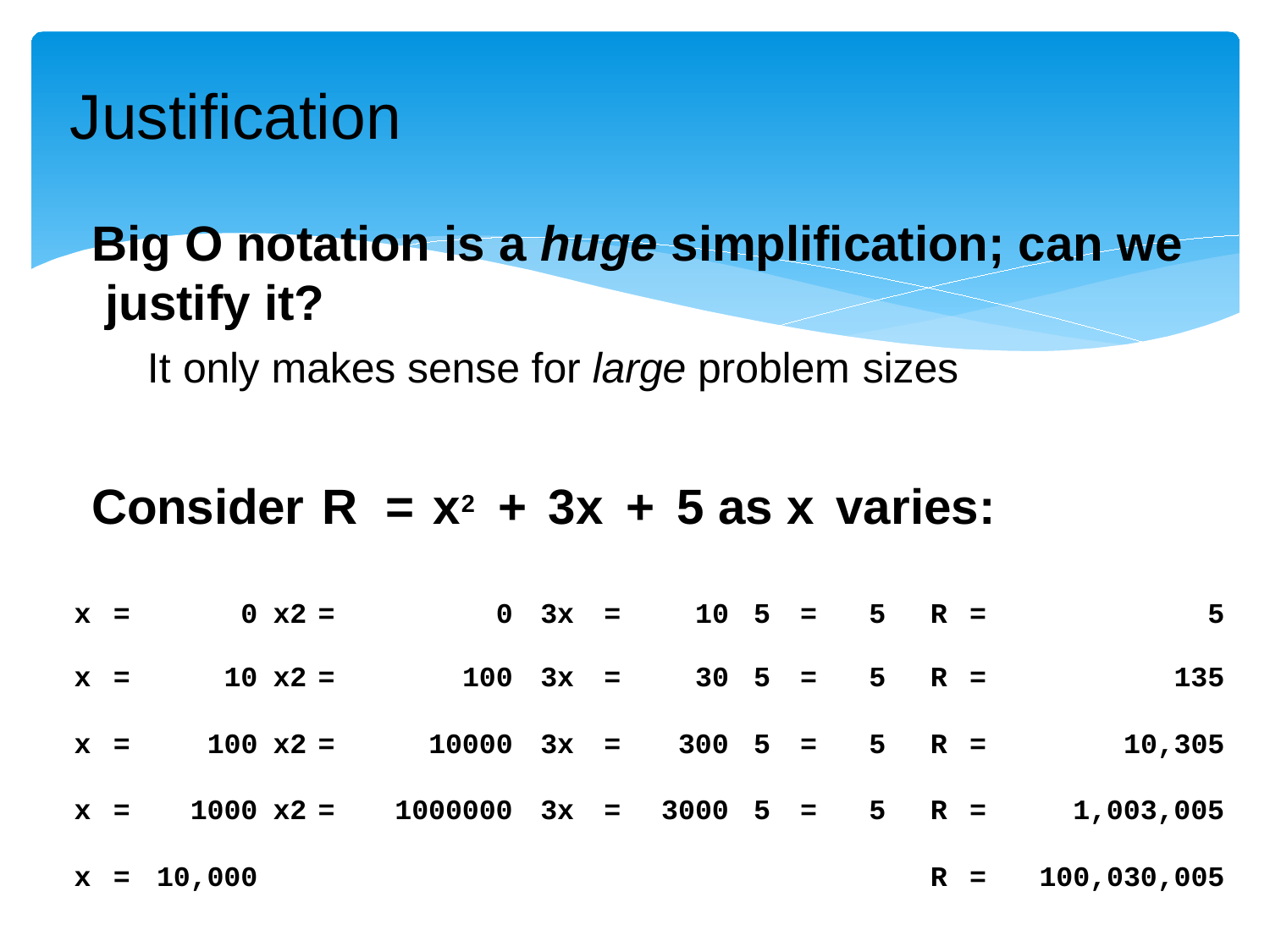

Justification
Big O notation is a huge simplification; can we  justify it?
It only makes sense for large problem sizes

Consider R  =	x2	+	3x	+	5 as x varies:
| x | = | 0 | x2 | = | 0 | 3x | = | 10 | 5 | = | 5 | R | = | 5 |
| --- | --- | --- | --- | --- | --- | --- | --- | --- | --- | --- | --- | --- | --- | --- |
| x | = | 10 | x2 | = | 100 | 3x | = | 30 | 5 | = | 5 | R | = | 135 |
| x | = | 100 | x2 | = | 10000 | 3x | = | 300 | 5 | = | 5 | R | = | 10,305 |
| x | = | 1000 | x2 | = | 1000000 | 3x | = | 3000 | 5 | = | 5 | R | = | 1,003,005 |
| x | = | 10,000 |  |  |  |  |  |  |  |  |  | R | = | 100,030,005 |